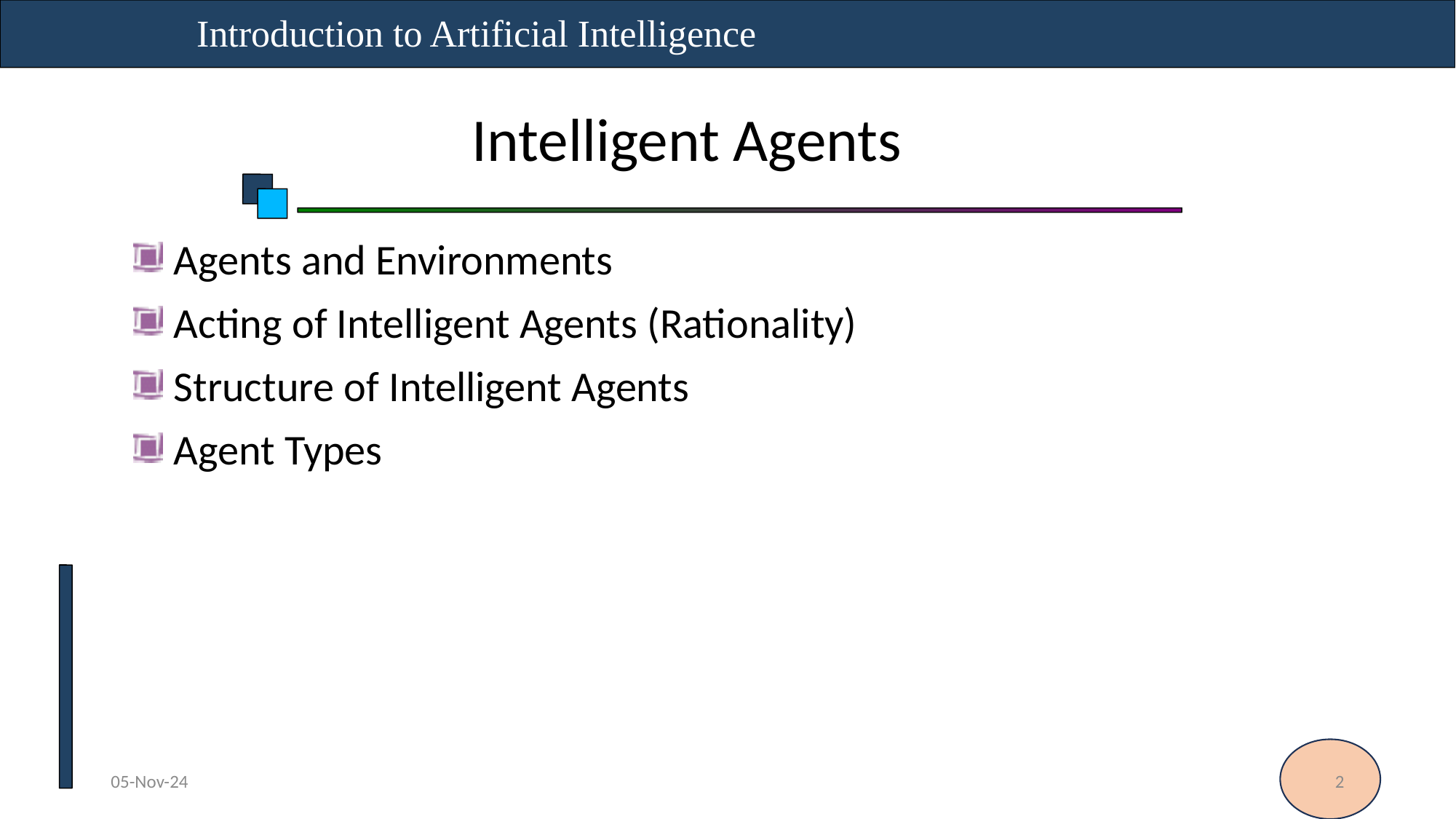

Introduction to Artificial Intelligence
Intelligent Agents

Agents and Environments
Acting of Intelligent Agents (Rationality)
Structure of Intelligent Agents
Agent Types

05-Nov-24
2